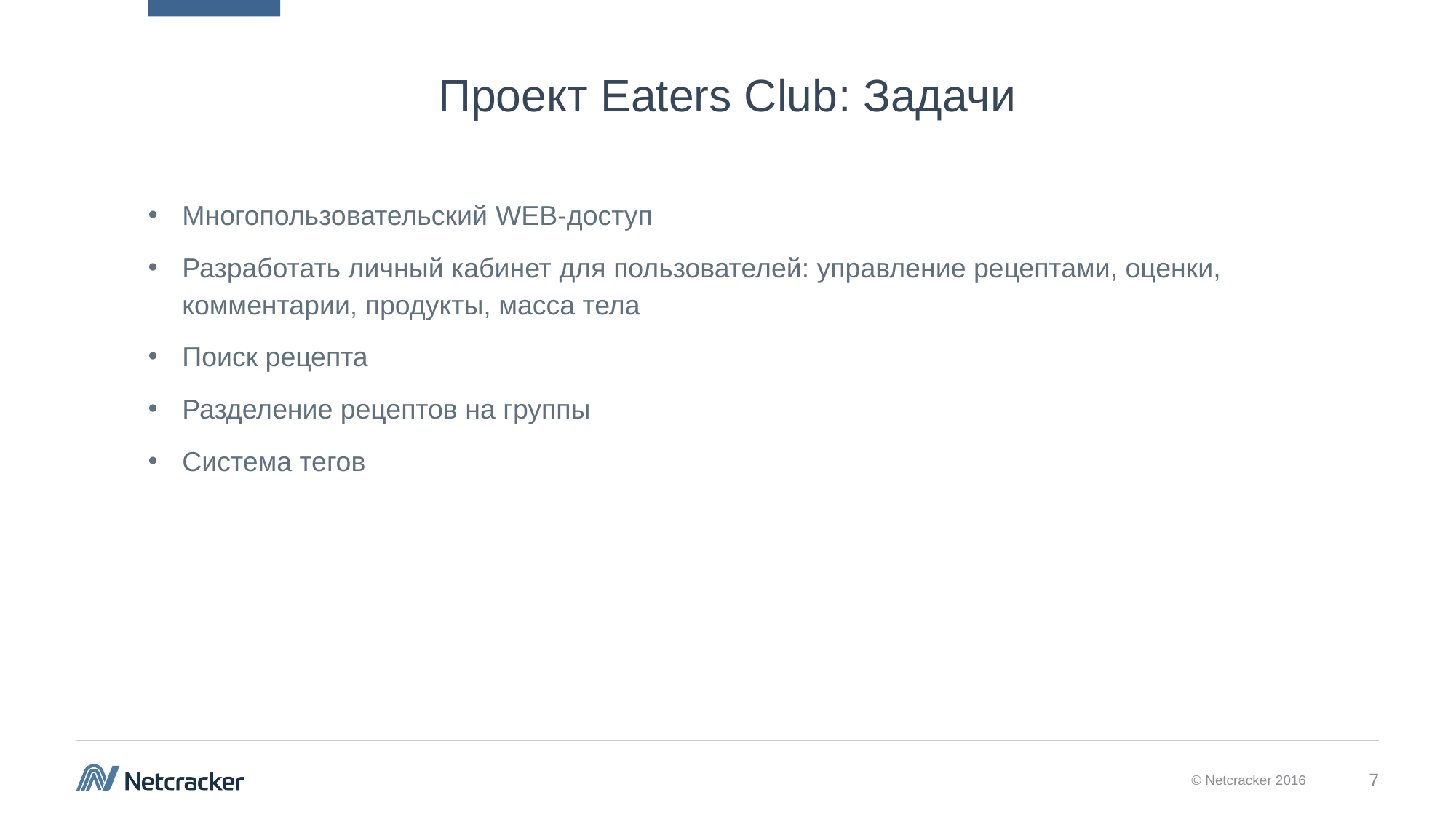

# Проект Eaters Club: Задачи

Многопользовательский WEB-доступ
Разработать личный кабинет для пользователей: управление рецептами, оценки, комментарии, продукты, масса тела
Поиск рецепта
Разделение рецептов на группы
Система тегов